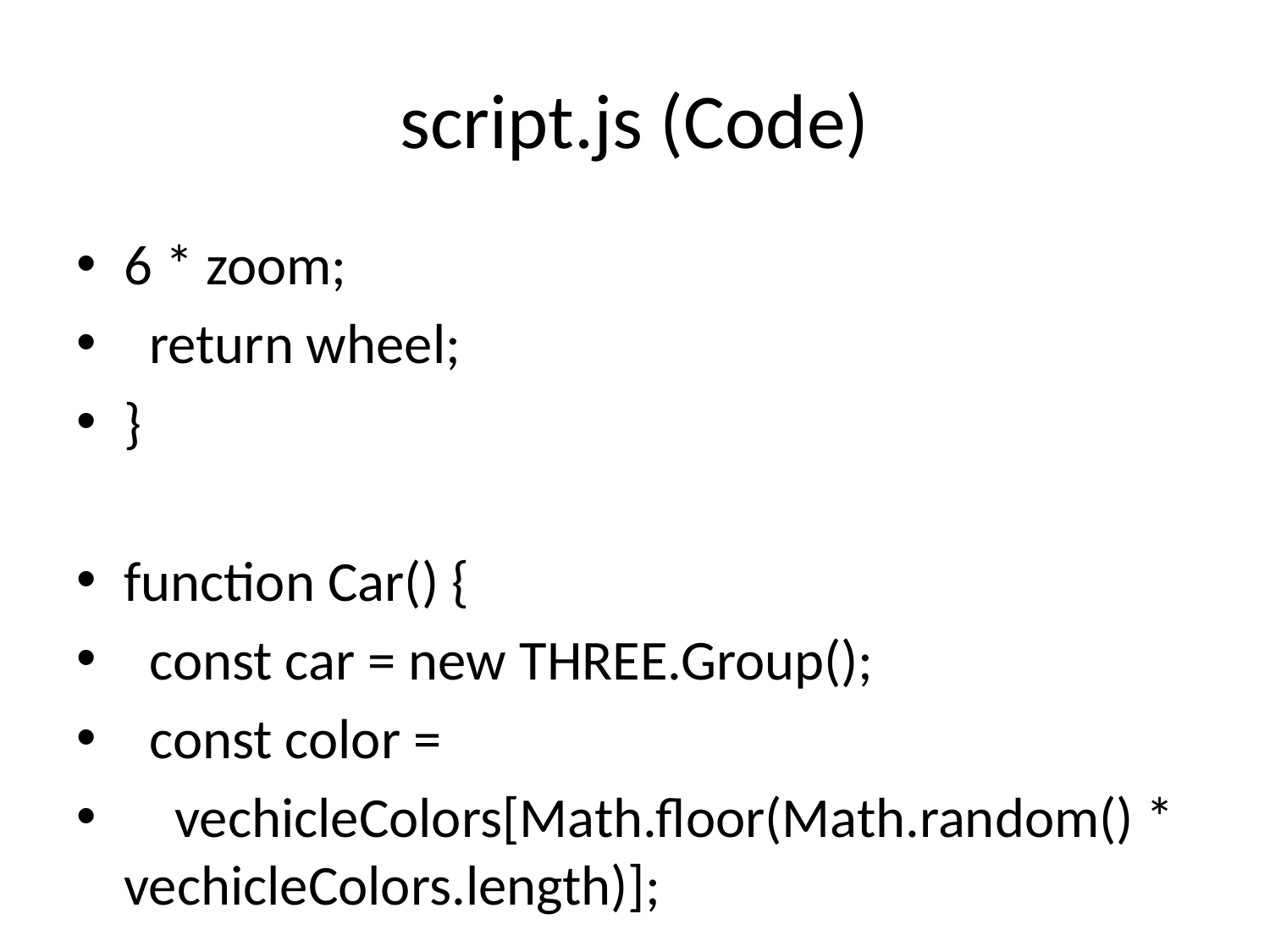

# script.js (Code)
6 * zoom;
  return wheel;
}

function Car() {
  const car = new THREE.Group();
  const color =
    vechicleColors[Math.floor(Math.random() * vechicleColors.length)];

  const main = new THREE.Mesh(
    new THREE.BoxBufferGeometry(60 * zoom, 30 * zoom, 15 * zoom),
    new THREE.MeshPhongMaterial({ color, flatShading: true })
  );
  main.position.z = 12 * zoom;
  main.castShadow = true;
  main.receiveShadow = true;
  car.add(main);

  const cabin = new THREE.Mesh(
    new THREE.BoxBufferGeometry(33 * zoom, 24 * zoom, 12 * zoom),
    [
      new THREE.MeshPhongMaterial({
        color: 0xcccccc,
        flatShading: true,
        map: carBackTexture,
      }),
      new THREE.MeshPhongMaterial({
        color: 0xcccccc,
        flatShading: true,
        map: carFrontTexture,
      }),